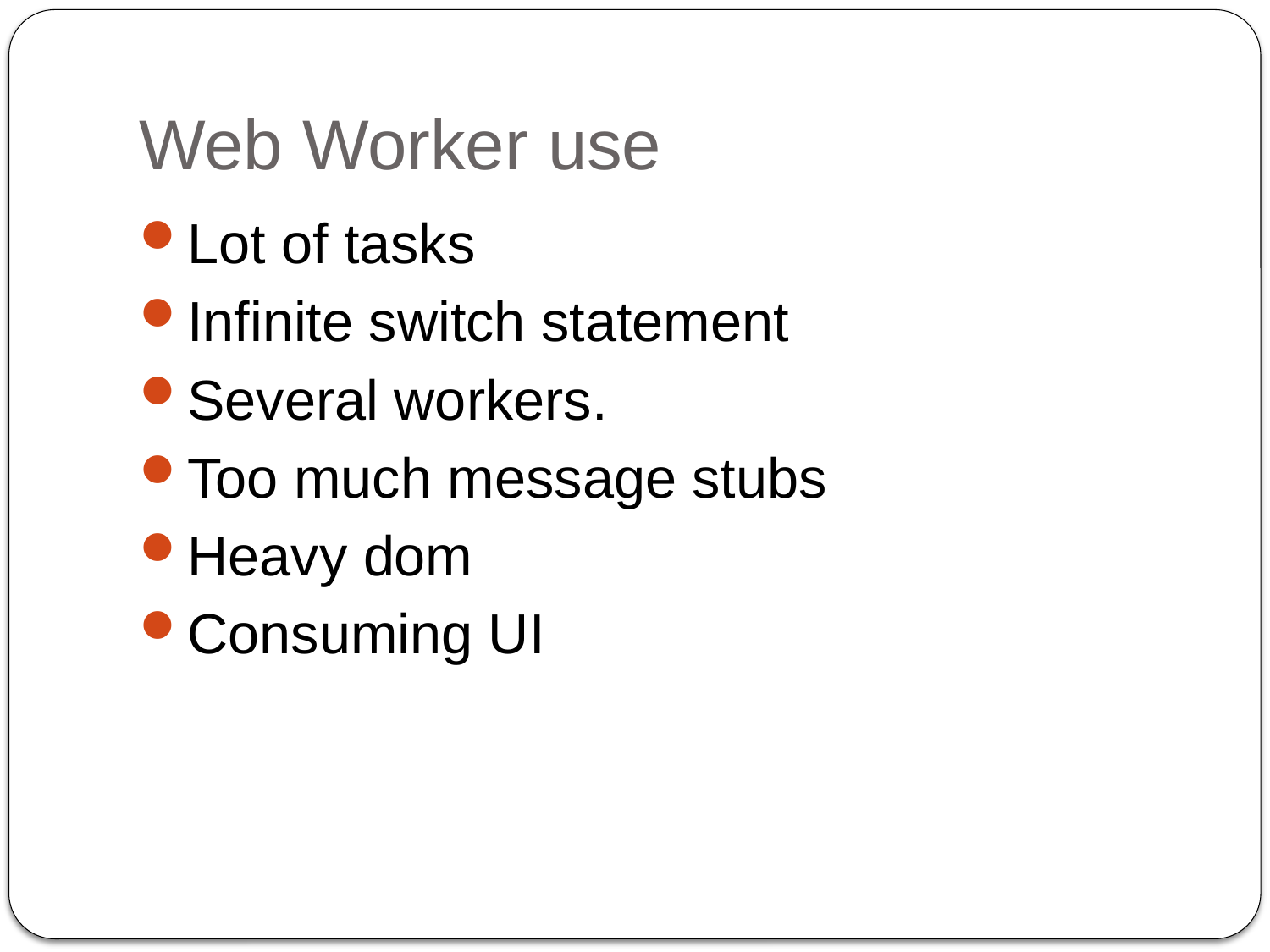

# Web Worker use
Lot of tasks
Infinite switch statement
Several workers.
Too much message stubs
Heavy dom
Consuming UI